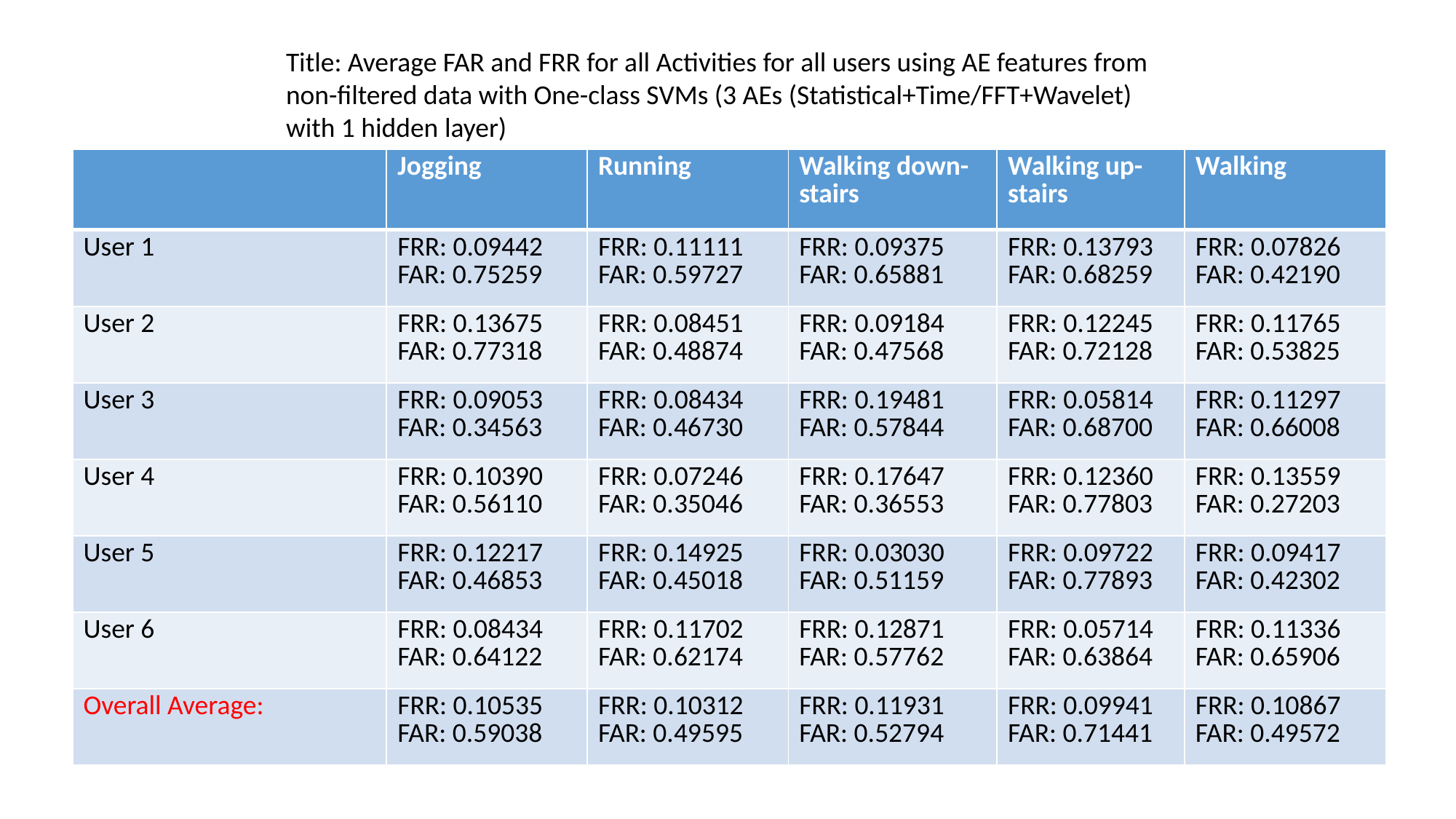

Title: Average FAR and FRR for all Activities for all users using AE features from non-filtered data with One-class SVMs (3 AEs (Statistical+Time/FFT+Wavelet) with 1 hidden layer)
|  | Jogging | Running | Walking down-stairs | Walking up-stairs | Walking |
| --- | --- | --- | --- | --- | --- |
| User 1 | FRR: 0.09442 FAR: 0.75259 | FRR: 0.11111 FAR: 0.59727 | FRR: 0.09375 FAR: 0.65881 | FRR: 0.13793 FAR: 0.68259 | FRR: 0.07826 FAR: 0.42190 |
| User 2 | FRR: 0.13675 FAR: 0.77318 | FRR: 0.08451 FAR: 0.48874 | FRR: 0.09184 FAR: 0.47568 | FRR: 0.12245 FAR: 0.72128 | FRR: 0.11765 FAR: 0.53825 |
| User 3 | FRR: 0.09053 FAR: 0.34563 | FRR: 0.08434 FAR: 0.46730 | FRR: 0.19481 FAR: 0.57844 | FRR: 0.05814 FAR: 0.68700 | FRR: 0.11297 FAR: 0.66008 |
| User 4 | FRR: 0.10390 FAR: 0.56110 | FRR: 0.07246 FAR: 0.35046 | FRR: 0.17647 FAR: 0.36553 | FRR: 0.12360 FAR: 0.77803 | FRR: 0.13559 FAR: 0.27203 |
| User 5 | FRR: 0.12217 FAR: 0.46853 | FRR: 0.14925 FAR: 0.45018 | FRR: 0.03030 FAR: 0.51159 | FRR: 0.09722 FAR: 0.77893 | FRR: 0.09417 FAR: 0.42302 |
| User 6 | FRR: 0.08434 FAR: 0.64122 | FRR: 0.11702 FAR: 0.62174 | FRR: 0.12871 FAR: 0.57762 | FRR: 0.05714 FAR: 0.63864 | FRR: 0.11336 FAR: 0.65906 |
| Overall Average: | FRR: 0.10535 FAR: 0.59038 | FRR: 0.10312 FAR: 0.49595 | FRR: 0.11931 FAR: 0.52794 | FRR: 0.09941 FAR: 0.71441 | FRR: 0.10867 FAR: 0.49572 |